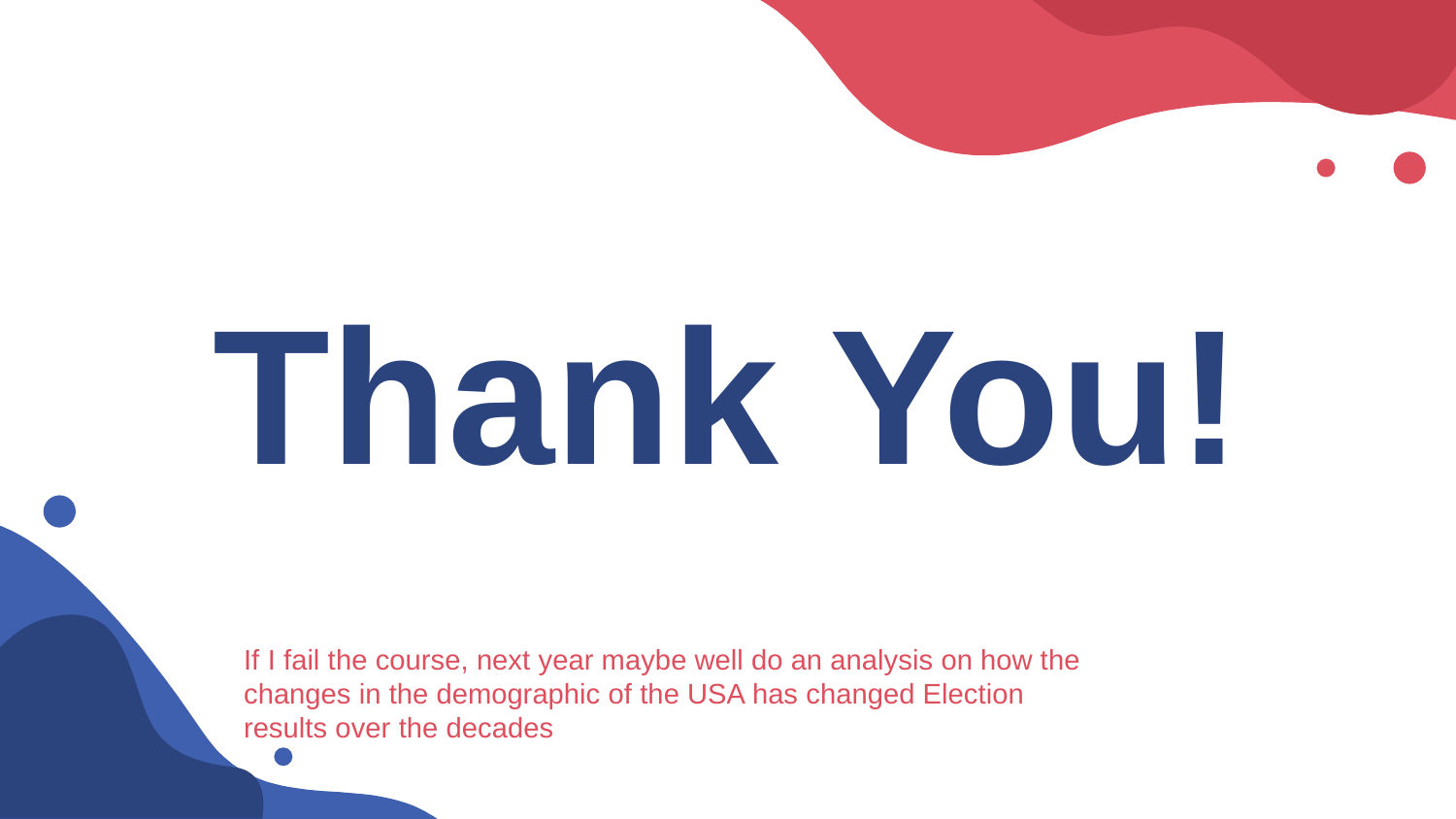

# Thank You!
If I fail the course, next year maybe well do an analysis on how the changes in the demographic of the USA has changed Election results over the decades